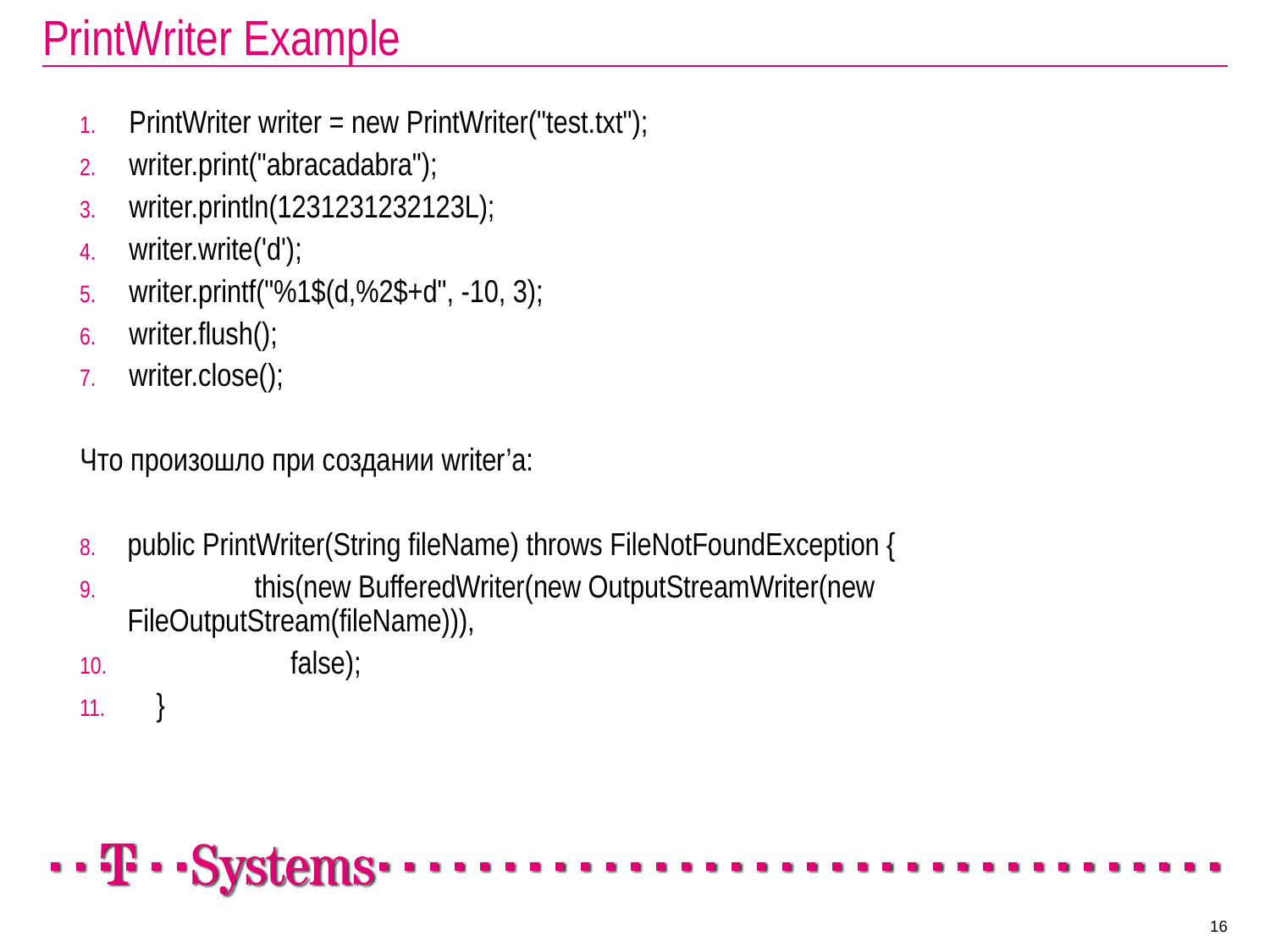

# PrintWriter Example
PrintWriter writer = new PrintWriter("test.txt");
writer.print("abracadabra");
writer.println(1231231232123L);
writer.write('d');
writer.printf("%1$(d,%2$+d", -10, 3);
writer.flush();
writer.close();

Что произошло при создании writer’a:

public PrintWriter(String fileName) throws FileNotFoundException {
	this(new BufferedWriter(new OutputStreamWriter(new FileOutputStream(fileName))),
	     false);
    }

16